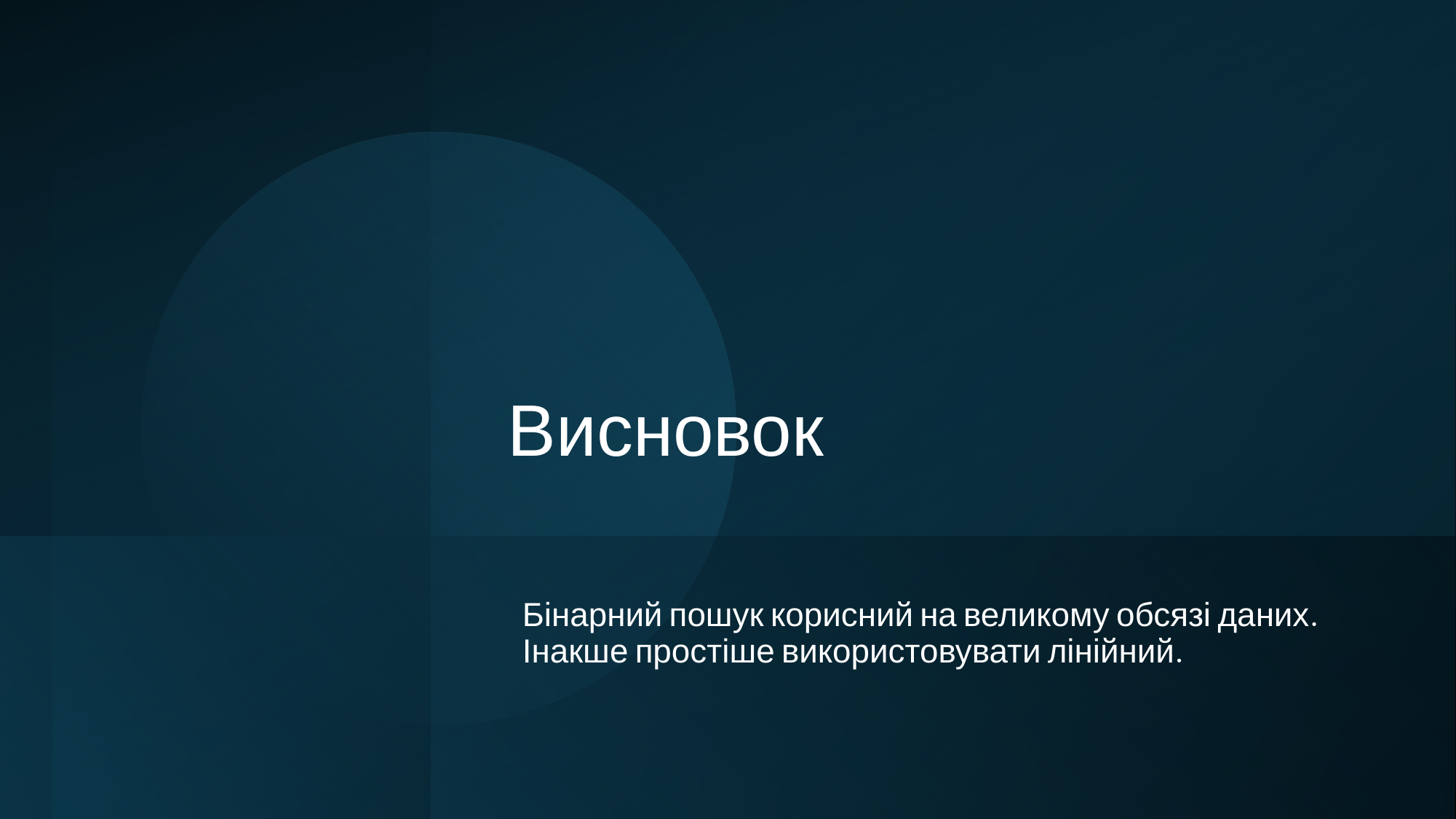

# Висновок

Бінарний пошук корисний на великому обсязі даних. Інакше простіше використовувати лінійний.